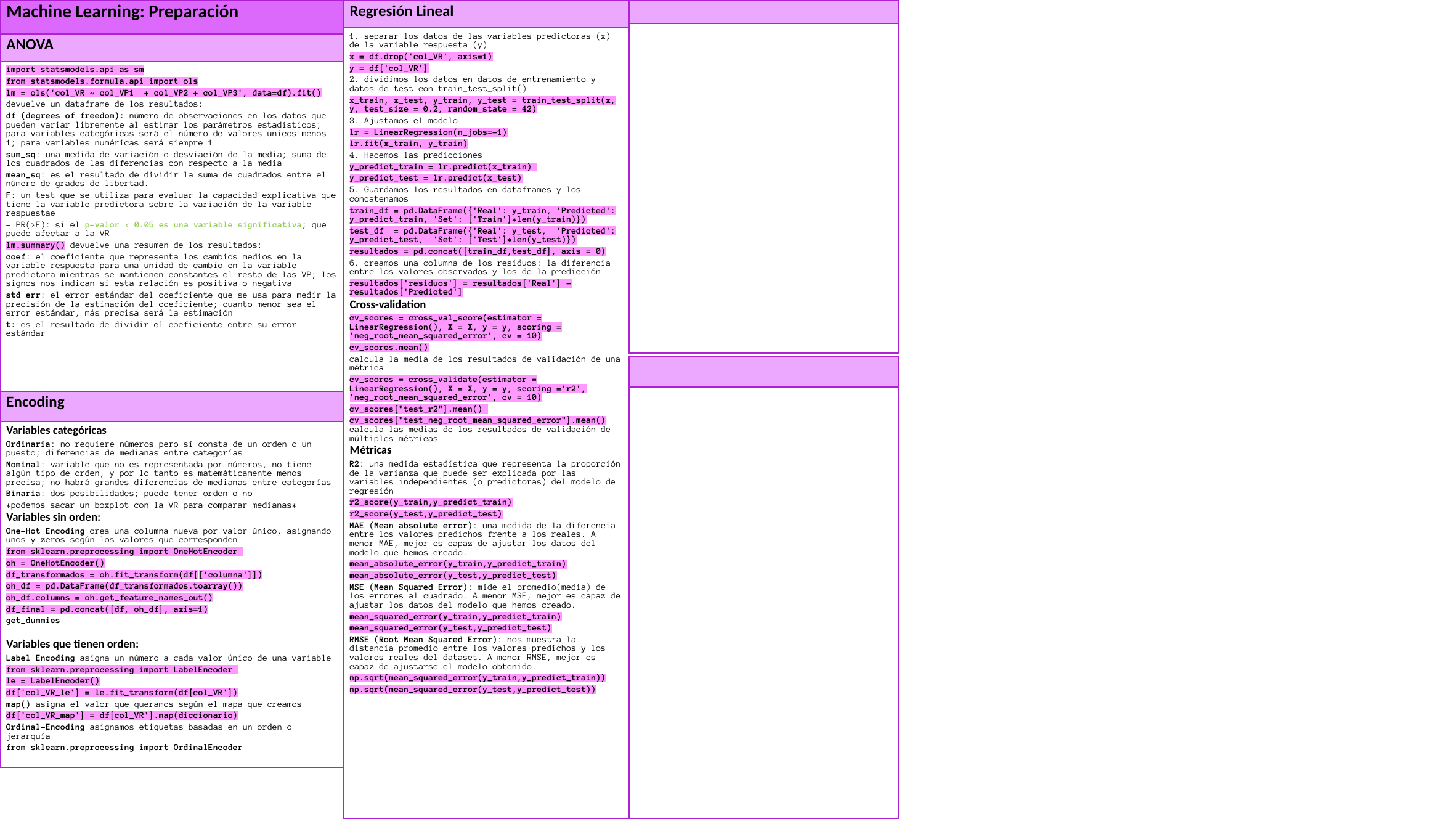

| Machine Learning: Preparación |
| --- |
| ANOVA |
| import statsmodels.api as sm from statsmodels.formula.api import ols lm = ols('col\_VR ~ col\_VP1 + col\_VP2 + col\_VP3', data=df).fit() devuelve un dataframe de los resultados: df (degrees of freedom): número de observaciones en los datos que pueden variar libremente al estimar los parámetros estadísticos; para variables categóricas será el número de valores únicos menos 1; para variables numéricas será siempre 1 sum\_sq: una medida de variación o desviación de la media; suma de los cuadrados de las diferencias con respecto a la media mean\_sq: es el resultado de dividir la suma de cuadrados entre el número de grados de libertad. F: un test que se utiliza para evaluar la capacidad explicativa que tiene la variable predictora sobre la variación de la variable respuestae - PR(>F): si el p-valor < 0.05 es una variable significativa; que puede afectar a la VR lm.summary() devuelve una resumen de los resultados: coef: el coeficiente que representa los cambios medios en la variable respuesta para una unidad de cambio en la variable predictora mientras se mantienen constantes el resto de las VP; los signos nos indican si esta relación es positiva o negativa std err: el error estándar del coeficiente que se usa para medir la precisión de la estimación del coeficiente; cuanto menor sea el error estándar, más precisa será la estimación t: es el resultado de dividir el coeficiente entre su error estándar |
|  |
| --- |
|  |
| Regresión Lineal |
| --- |
| 1. separar los datos de las variables predictoras (x) de la variable respuesta (y) x = df.drop('col\_VR', axis=1) y = df['col\_VR'] 2. dividimos los datos en datos de entrenamiento y datos de test con train\_test\_split() x\_train, x\_test, y\_train, y\_test = train\_test\_split(x, y, test\_size = 0.2, random\_state = 42) 3. Ajustamos el modelo lr = LinearRegression(n\_jobs=-1) lr.fit(x\_train, y\_train) 4. Hacemos las predicciones y\_predict\_train = lr.predict(x\_train) y\_predict\_test = lr.predict(x\_test) 5. Guardamos los resultados en dataframes y los concatenamos train\_df = pd.DataFrame({'Real': y\_train, 'Predicted': y\_predict\_train, 'Set': ['Train']\*len(y\_train)}) test\_df = pd.DataFrame({'Real': y\_test, 'Predicted': y\_predict\_test, 'Set': ['Test']\*len(y\_test)}) resultados = pd.concat([train\_df,test\_df], axis = 0) 6. creamos una columna de los residuos: la diferencia entre los valores observados y los de la predicción resultados['residuos'] = resultados['Real'] - resultados['Predicted'] Cross-validation cv\_scores = cross\_val\_score(estimator = LinearRegression(), X = X, y = y, scoring = 'neg\_root\_mean\_squared\_error', cv = 10) cv\_scores.mean() calcula la media de los resultados de validación de una métrica cv\_scores = cross\_validate(estimator = LinearRegression(), X = X, y = y, scoring ='r2', 'neg\_root\_mean\_squared\_error', cv = 10) cv\_scores["test\_r2"].mean() cv\_scores["test\_neg\_root\_mean\_squared\_error"].mean() calcula las medias de los resultados de validación de múltiples métricas Métricas R2: una medida estadística que representa la proporción de la varianza que puede ser explicada por las variables independientes (o predictoras) del modelo de regresión r2\_score(y\_train,y\_predict\_train) r2\_score(y\_test,y\_predict\_test) MAE (Mean absolute error): una medida de la diferencia entre los valores predichos frente a los reales. A menor MAE, mejor es capaz de ajustar los datos del modelo que hemos creado. mean\_absolute\_error(y\_train,y\_predict\_train) mean\_absolute\_error(y\_test,y\_predict\_test) MSE (Mean Squared Error): mide el promedio(media) de los errores al cuadrado. A menor MSE, mejor es capaz de ajustar los datos del modelo que hemos creado. mean\_squared\_error(y\_train,y\_predict\_train) mean\_squared\_error(y\_test,y\_predict\_test) RMSE (Root Mean Squared Error): nos muestra la distancia promedio entre los valores predichos y los valores reales del dataset. A menor RMSE, mejor es capaz de ajustarse el modelo obtenido. np.sqrt(mean\_squared\_error(y\_train,y\_predict\_train)) np.sqrt(mean\_squared\_error(y\_test,y\_predict\_test)) |
|  |
| --- |
|  |
| Encoding |
| --- |
| Variables categóricas Ordinaria: no requiere números pero sí consta de un orden o un puesto; diferencias de medianas entre categorías Nominal: variable que no es representada por números, no tiene algún tipo de orden, y por lo tanto es matemáticamente menos precisa; no habrá grandes diferencias de medianas entre categorías Binaria: dos posibilidades; puede tener orden o no \*podemos sacar un boxplot con la VR para comparar medianas\* Variables sin orden: One-Hot Encoding crea una columna nueva por valor único, asignando unos y zeros según los valores que corresponden from sklearn.preprocessing import OneHotEncoder oh = OneHotEncoder() df\_transformados = oh.fit\_transform(df[['columna']]) oh\_df = pd.DataFrame(df\_transformados.toarray()) oh\_df.columns = oh.get\_feature\_names\_out() df\_final = pd.concat([df, oh\_df], axis=1) get\_dummies Variables que tienen orden: Label Encoding asigna un número a cada valor único de una variable from sklearn.preprocessing import LabelEncoder le = LabelEncoder() df['col\_VR\_le'] = le.fit\_transform(df[col\_VR']) map() asigna el valor que queramos según el mapa que creamos df['col\_VR\_map'] = df[col\_VR'].map(diccionario) Ordinal-Encoding asignamos etiquetas basadas en un orden o jerarquía from sklearn.preprocessing import OrdinalEncoder |